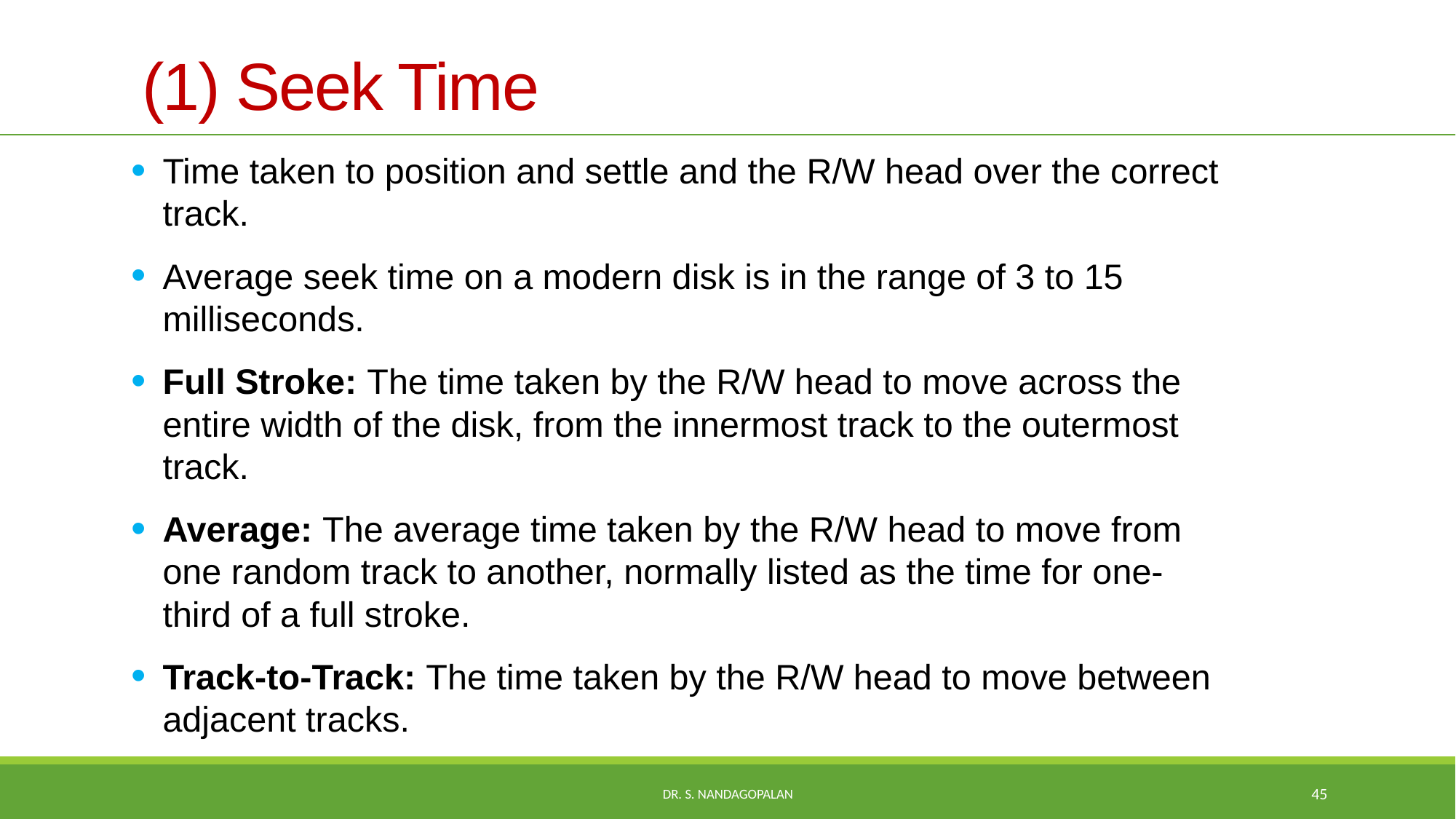

# (1) Seek Time
Time taken to position and settle and the R/W head over the correct track.
Average seek time on a modern disk is in the range of 3 to 15 milliseconds.
Full Stroke: The time taken by the R/W head to move across the entire width of the disk, from the innermost track to the outermost track.
Average: The average time taken by the R/W head to move from one random track to another, normally listed as the time for one-third of a full stroke.
Track-to-Track: The time taken by the R/W head to move between adjacent tracks.
Dr. S. Nandagopalan
45